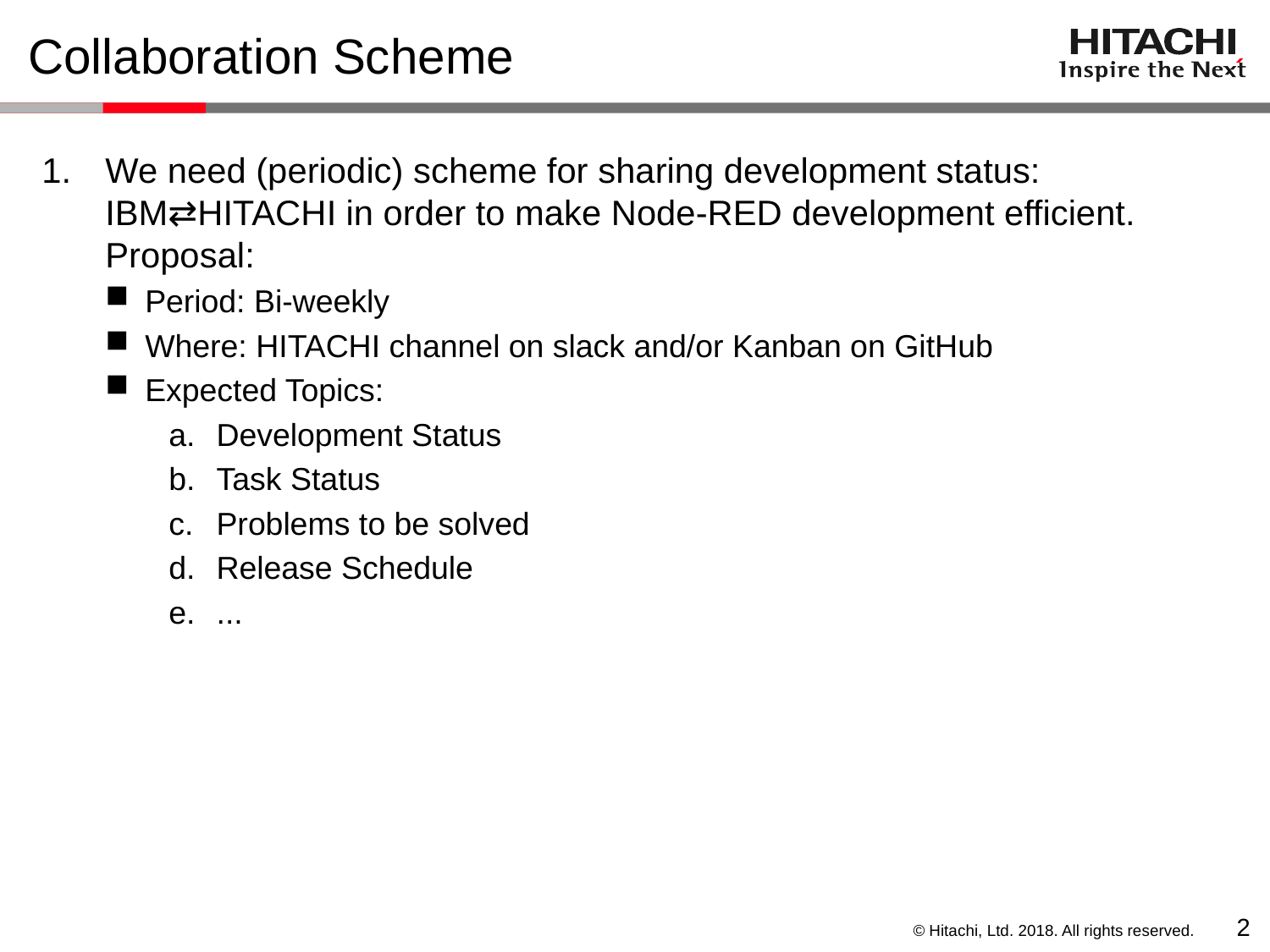

# Collaboration Scheme
We need (periodic) scheme for sharing development status: IBM⇄HITACHI in order to make Node-RED development efficient.
Proposal:
Period: Bi-weekly
Where: HITACHI channel on slack and/or Kanban on GitHub
Expected Topics:
Development Status
Task Status
Problems to be solved
Release Schedule
...

2